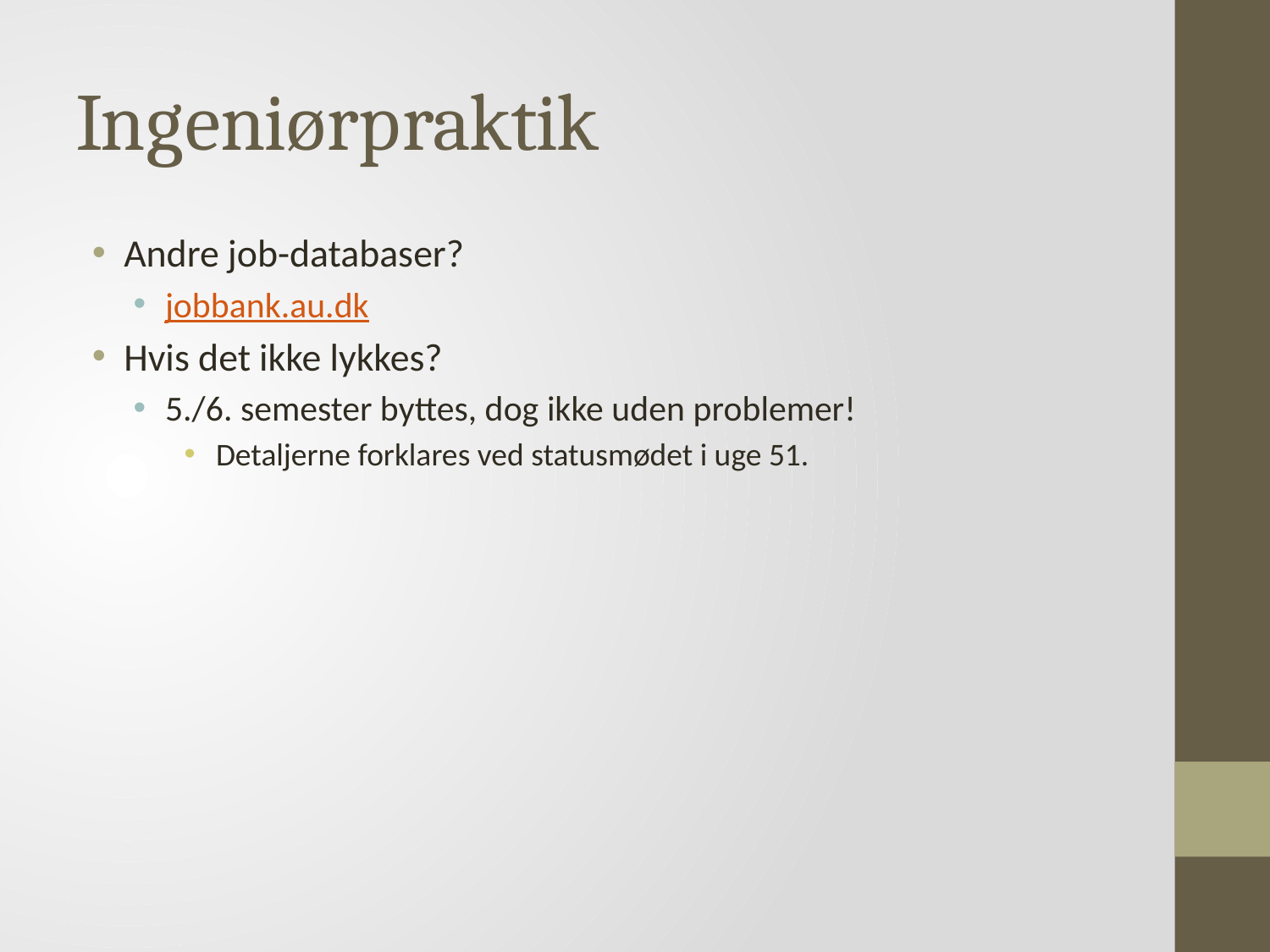

# Ingeniørpraktik
Andre job-databaser?
jobbank.au.dk
Hvis det ikke lykkes?
5./6. semester byttes, dog ikke uden problemer!
Detaljerne forklares ved statusmødet i uge 51.